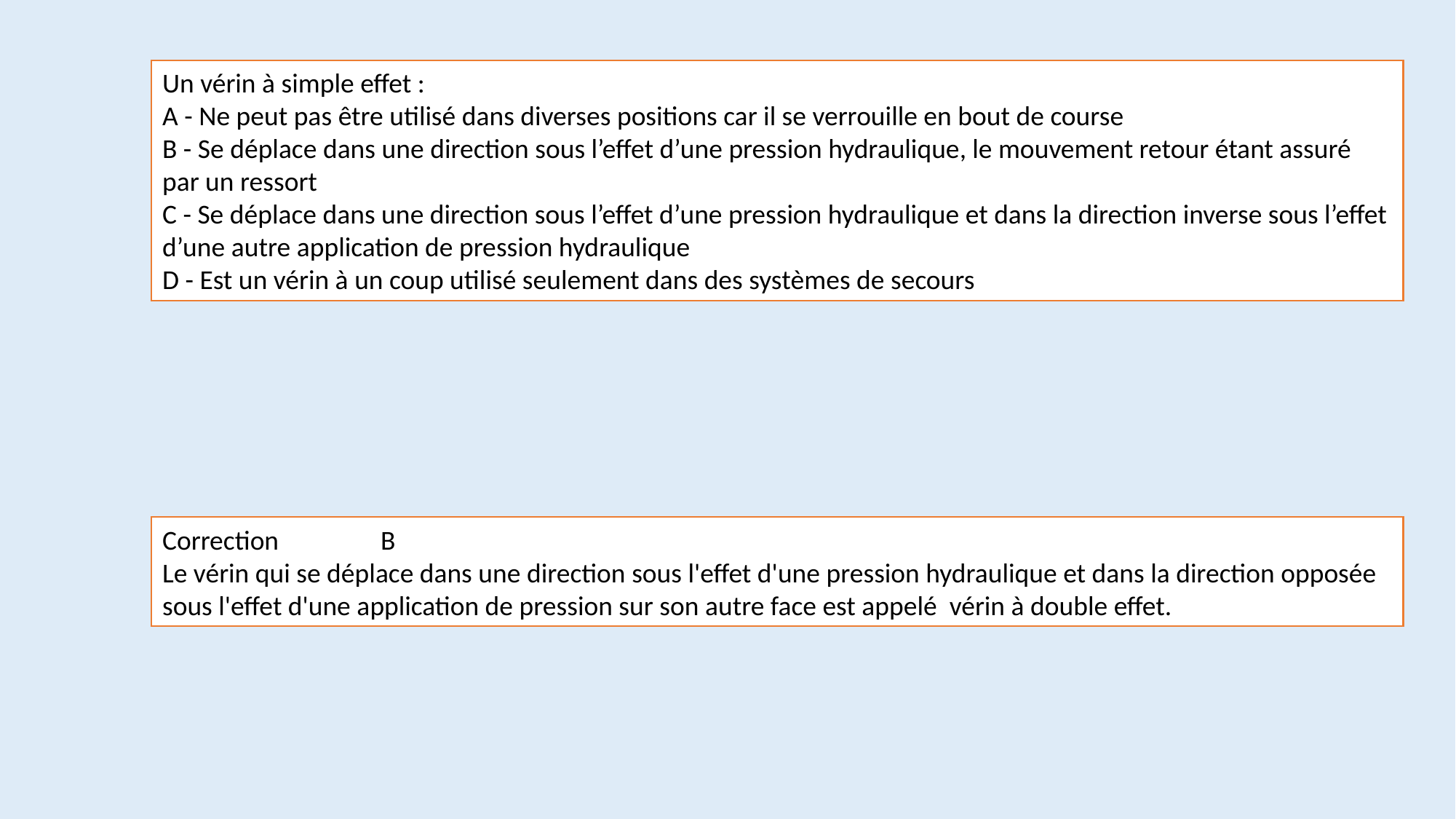

Un vérin à simple effet :
A - Ne peut pas être utilisé dans diverses positions car il se verrouille en bout de course
B - Se déplace dans une direction sous l’effet d’une pression hydraulique, le mouvement retour étant assuré par un ressort
C - Se déplace dans une direction sous l’effet d’une pression hydraulique et dans la direction inverse sous l’effet d’une autre application de pression hydraulique
D - Est un vérin à un coup utilisé seulement dans des systèmes de secours
Correction	B
Le vérin qui se déplace dans une direction sous l'effet d'une pression hydraulique et dans la direction opposée sous l'effet d'une application de pression sur son autre face est appelé  vérin à double effet.